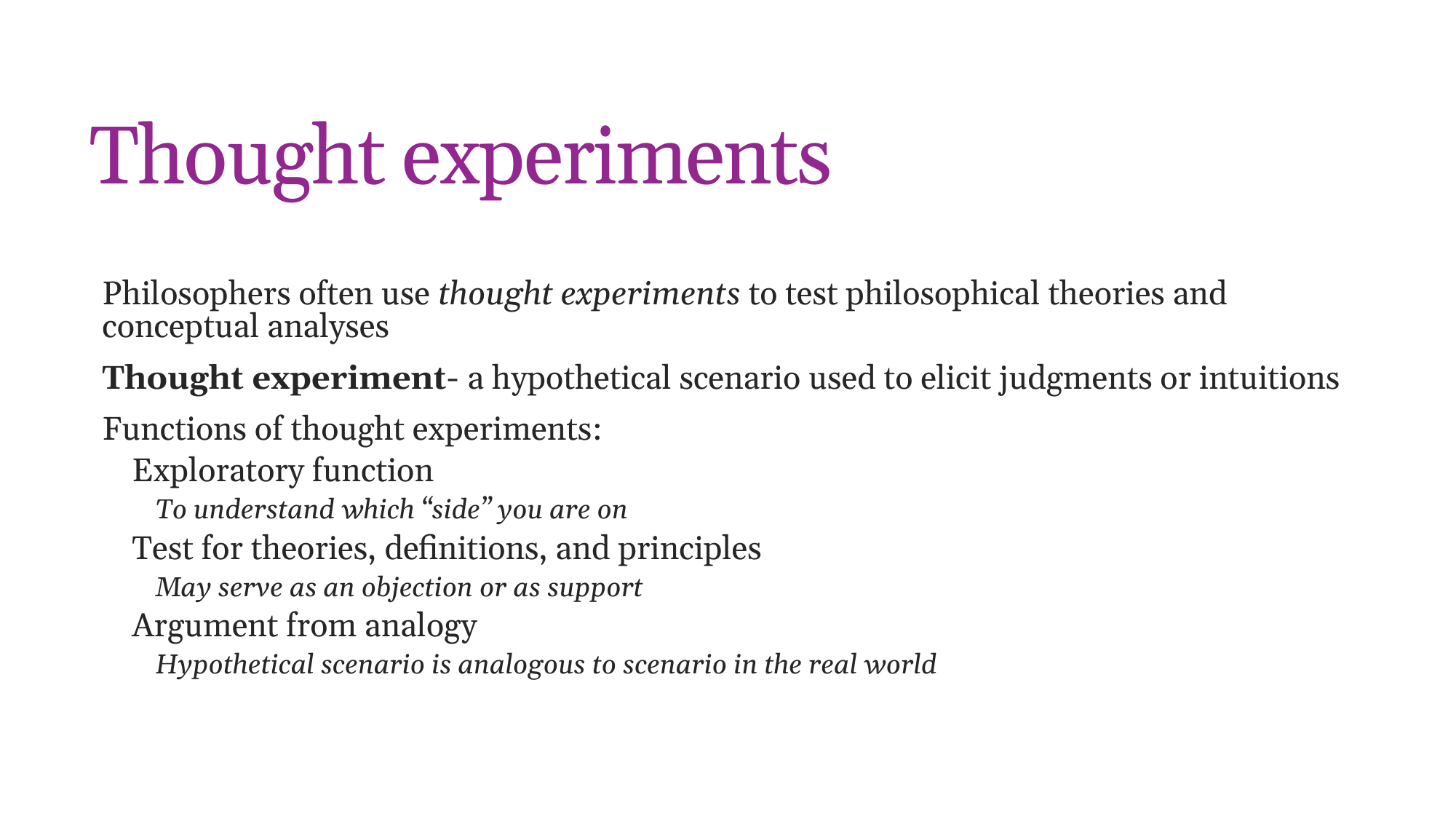

# Thought experiments
Philosophers often use thought experiments to test philosophical theories and conceptual analyses
Thought experiment- a hypothetical scenario used to elicit judgments or intuitions
Functions of thought experiments:
Exploratory function
To understand which “side” you are on
Test for theories, definitions, and principles
May serve as an objection or as support
Argument from analogy
Hypothetical scenario is analogous to scenario in the real world